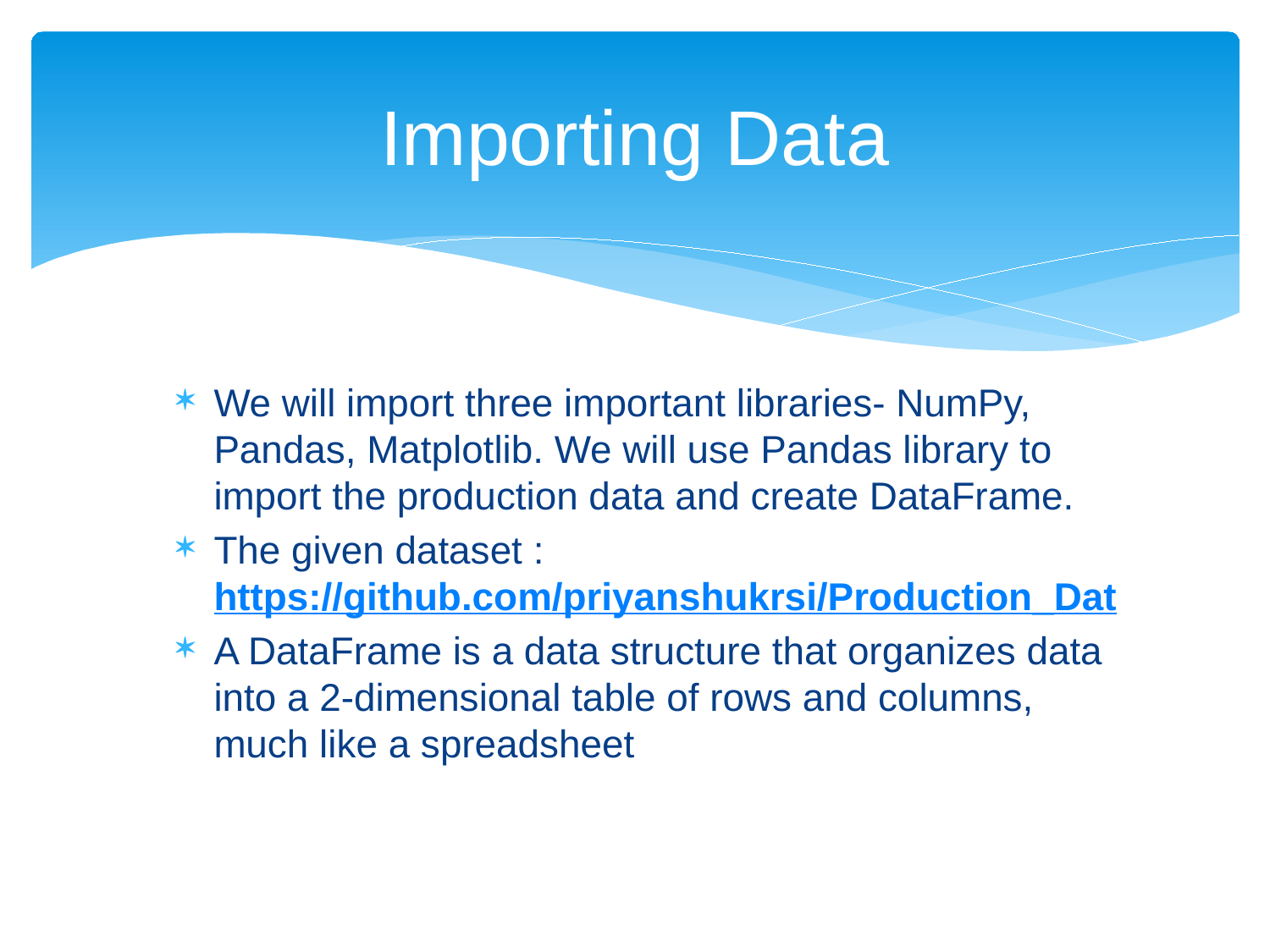

# Importing Data
We will import three important libraries- NumPy, Pandas, Matplotlib. We will use Pandas library to import the production data and create DataFrame.
The given dataset : https://github.com/priyanshukrsi/Production_Dat
A DataFrame is a data structure that organizes data into a 2-dimensional table of rows and columns, much like a spreadsheet